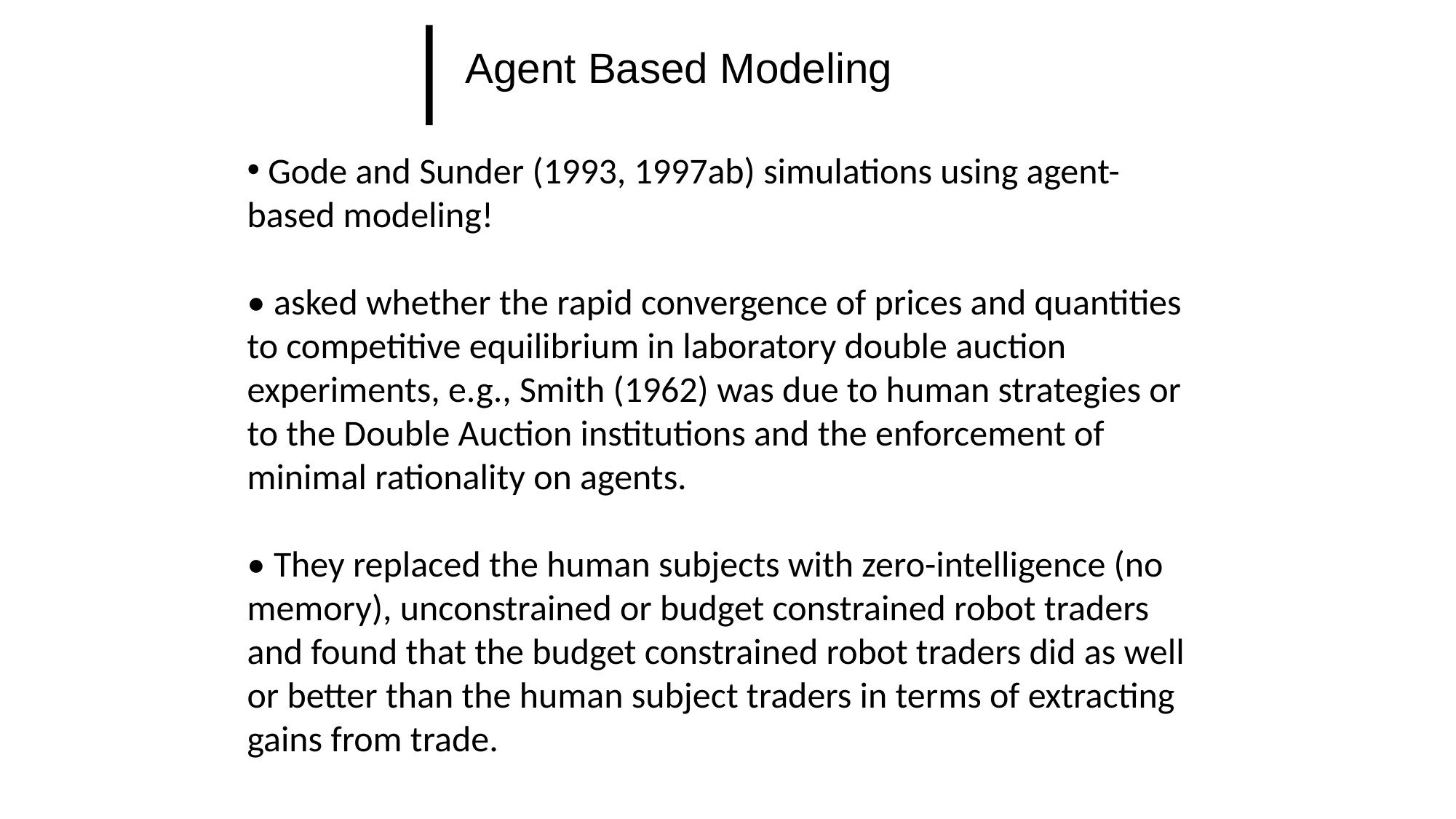

Agent Based Modeling
 Gode and Sunder (1993, 1997ab) simulations using agent-based modeling!

• asked whether the rapid convergence of prices and quantities to competitive equilibrium in laboratory double auction experiments, e.g., Smith (1962) was due to human strategies or to the Double Auction institutions and the enforcement of minimal rationality on agents.

• They replaced the human subjects with zero-intelligence (no memory), unconstrained or budget constrained robot traders and found that the budget constrained robot traders did as well or better than the human subject traders in terms of extracting gains from trade.